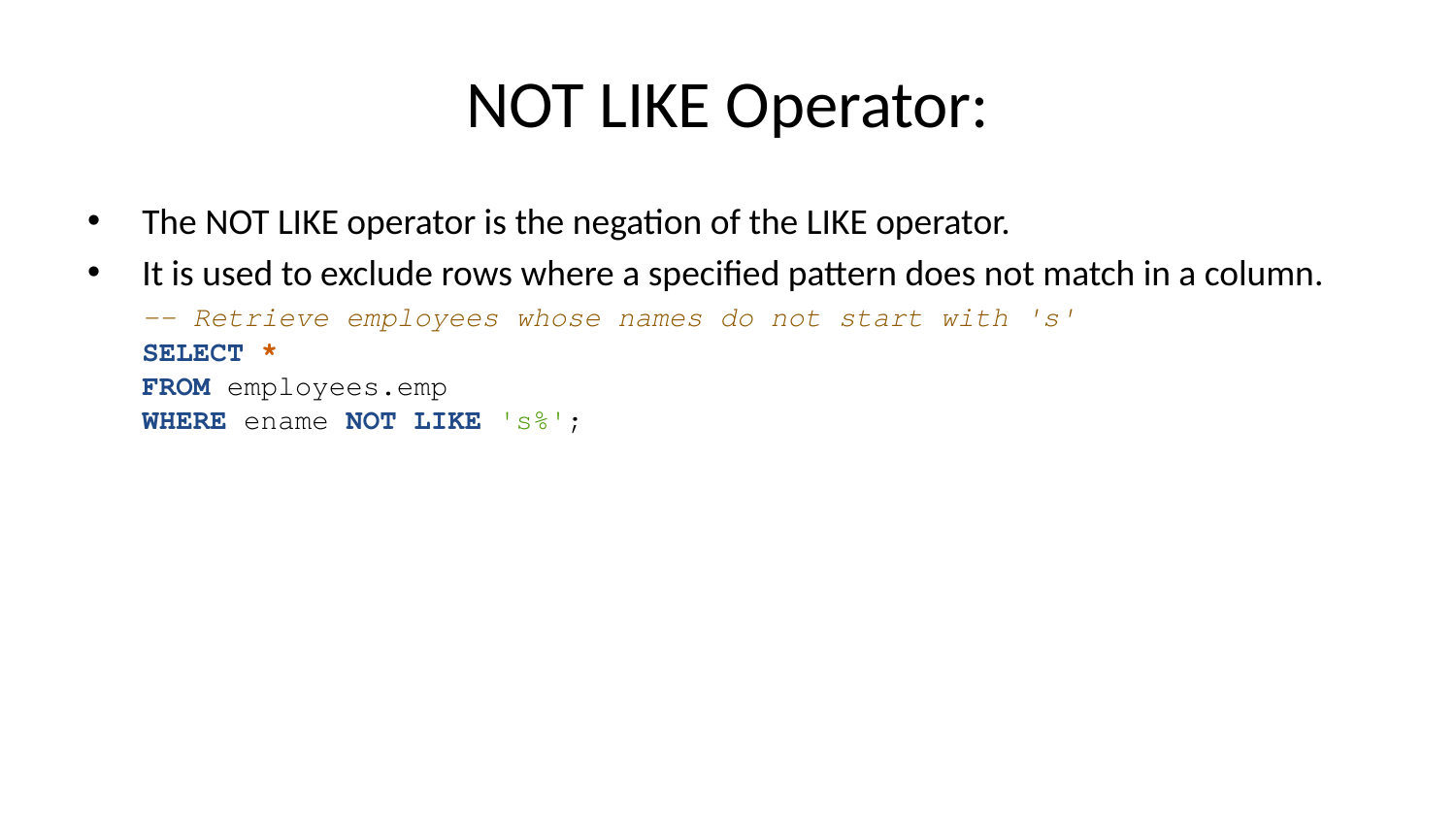

# NOT LIKE Operator:
The NOT LIKE operator is the negation of the LIKE operator.
It is used to exclude rows where a specified pattern does not match in a column.
-- Retrieve employees whose names do not start with 's'
SELECT *
FROM employees.emp
WHERE ename NOT LIKE 's%';